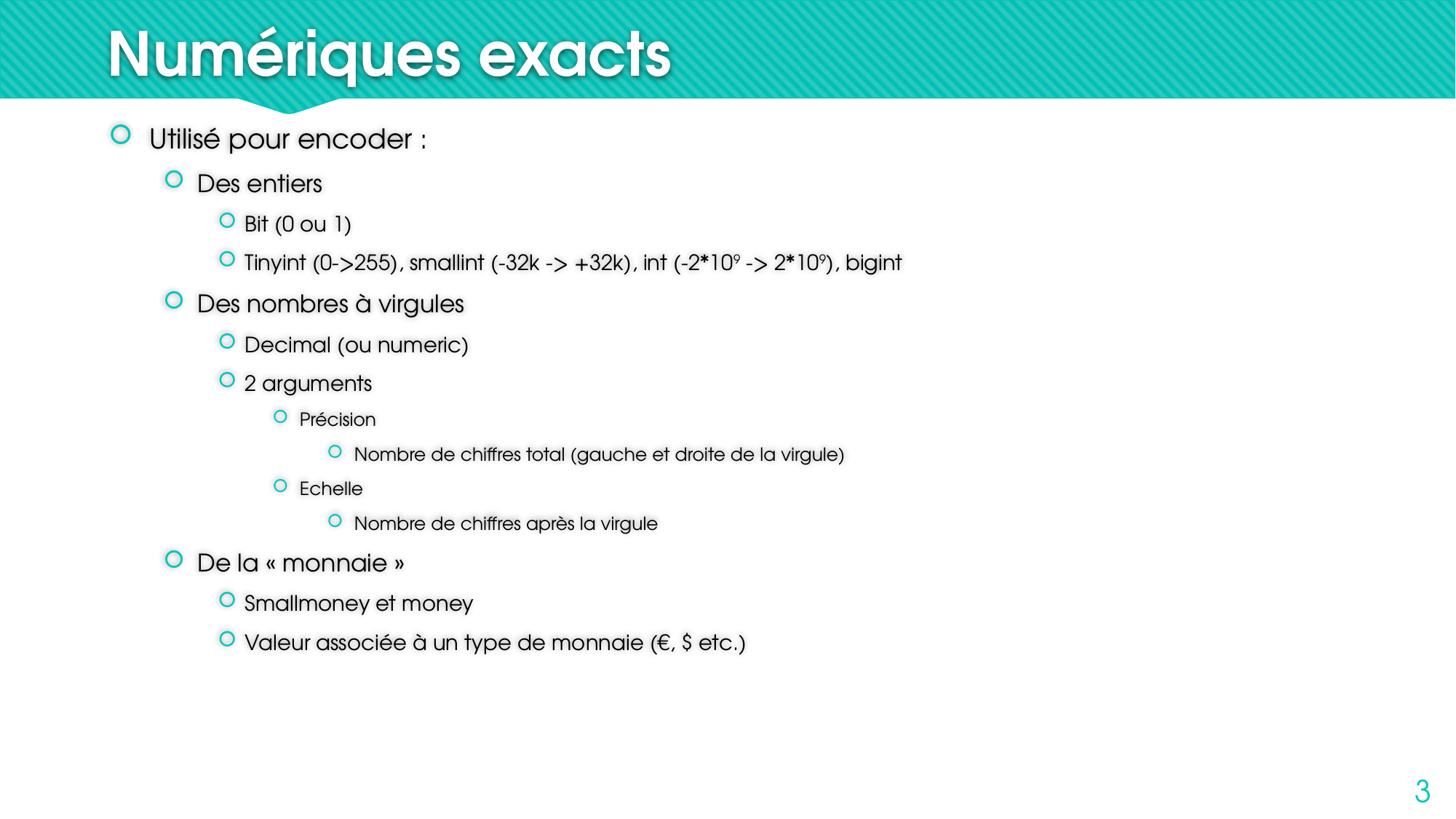

# Numériques exacts
Utilisé pour encoder :
Des entiers
Bit (0 ou 1)
Tinyint (0->255), smallint (-32k -> +32k), int (-2*109 -> 2*109), bigint
Des nombres à virgules
Decimal (ou numeric)
2 arguments
Précision
Nombre de chiffres total (gauche et droite de la virgule)
Echelle
Nombre de chiffres après la virgule
De la « monnaie »
Smallmoney et money
Valeur associée à un type de monnaie (€, $ etc.)
3